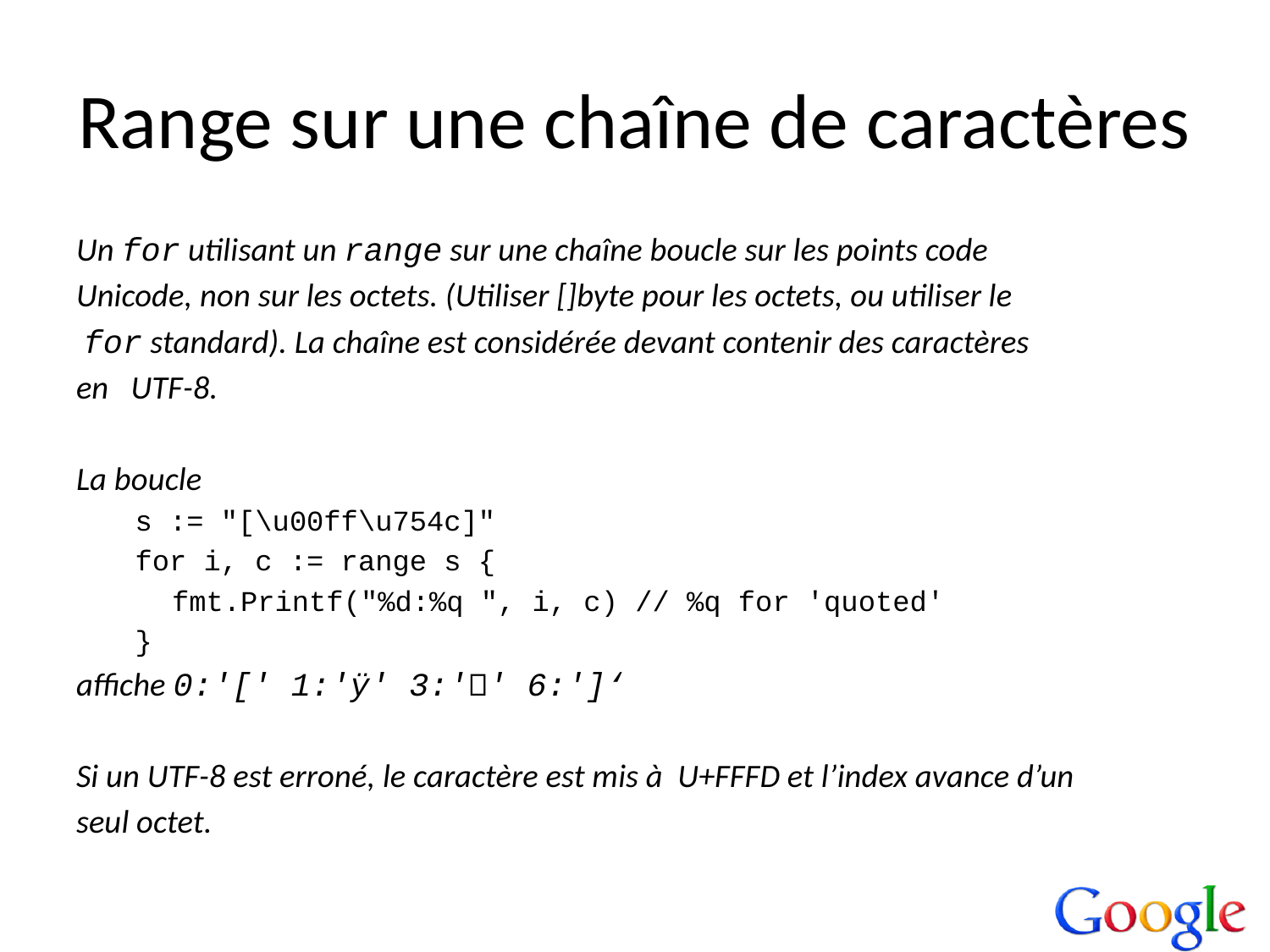

# Range sur une chaîne de caractères
Un for utilisant un range sur une chaîne boucle sur les points code
Unicode, non sur les octets. (Utiliser []byte pour les octets, ou utiliser le
 for standard). La chaîne est considérée devant contenir des caractères
en   UTF-8.

La boucle
s := "[\u00ff\u754c]"
for i, c := range s {
	fmt.Printf("%d:%q ", i, c) // %q for 'quoted'
}
affiche 0:'[' 1:'ÿ' 3:'􀖄' 6:']‘

Si un UTF-8 est erroné, le caractère est mis à  U+FFFD et l’index avance d’un
seul octet.